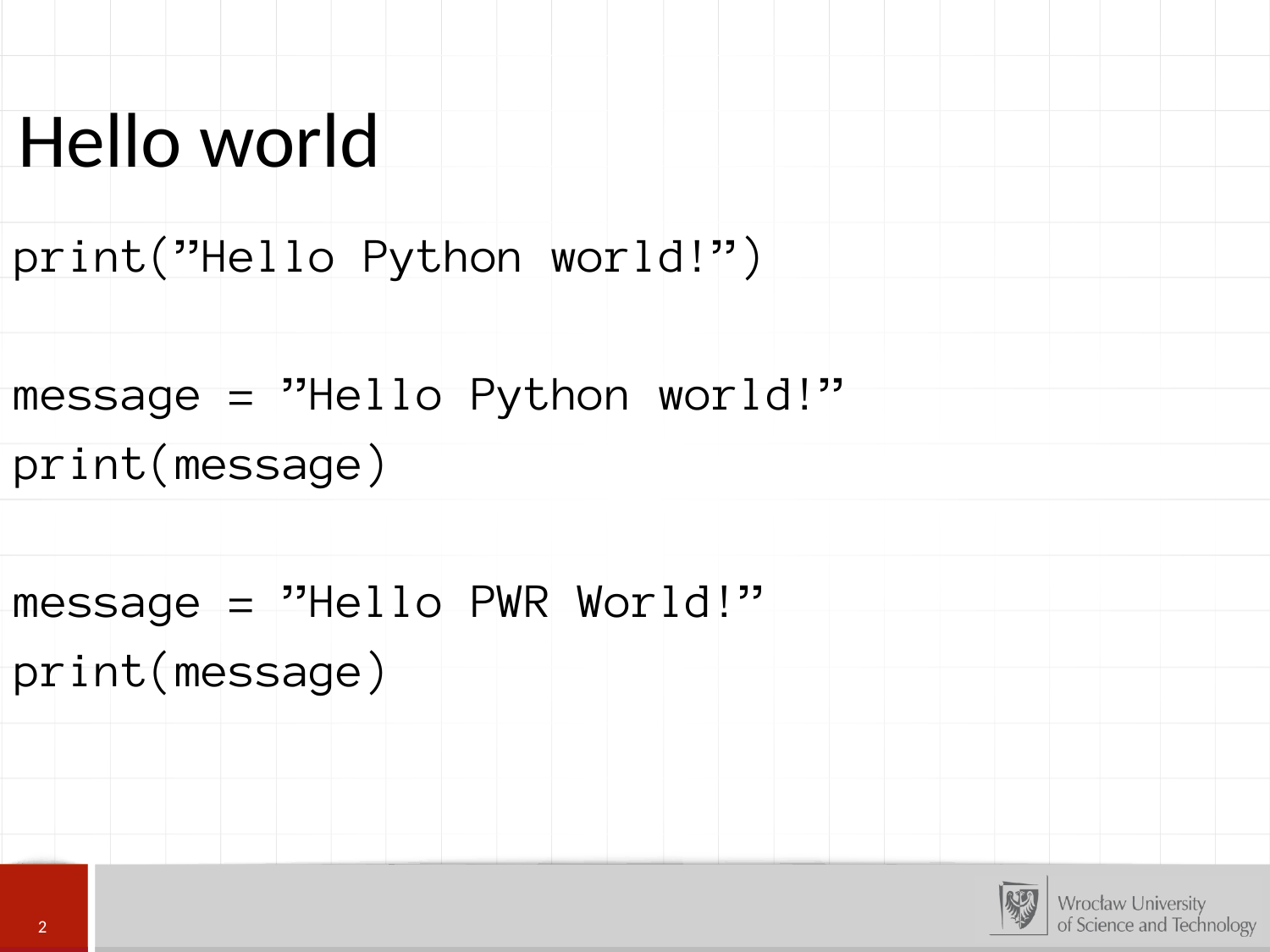

Hello world
print(”Hello Python world!”)

message = ”Hello Python world!”
print(message)

message = ”Hello PWR World!”
print(message)